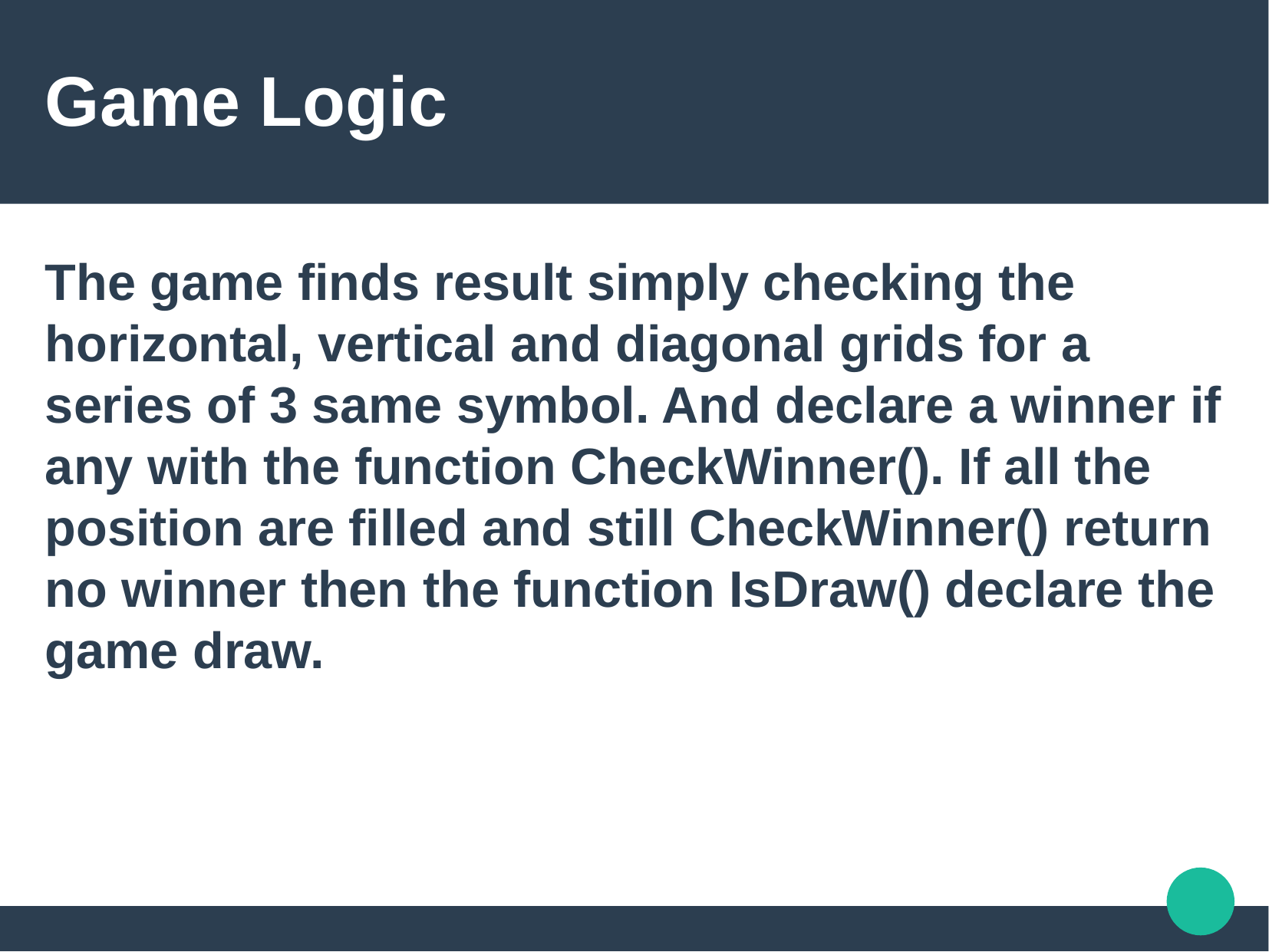

Game Logic
The game finds result simply checking the horizontal, vertical and diagonal grids for a series of 3 same symbol. And declare a winner if any with the function CheckWinner(). If all the position are filled and still CheckWinner() return no winner then the function IsDraw() declare the game draw.